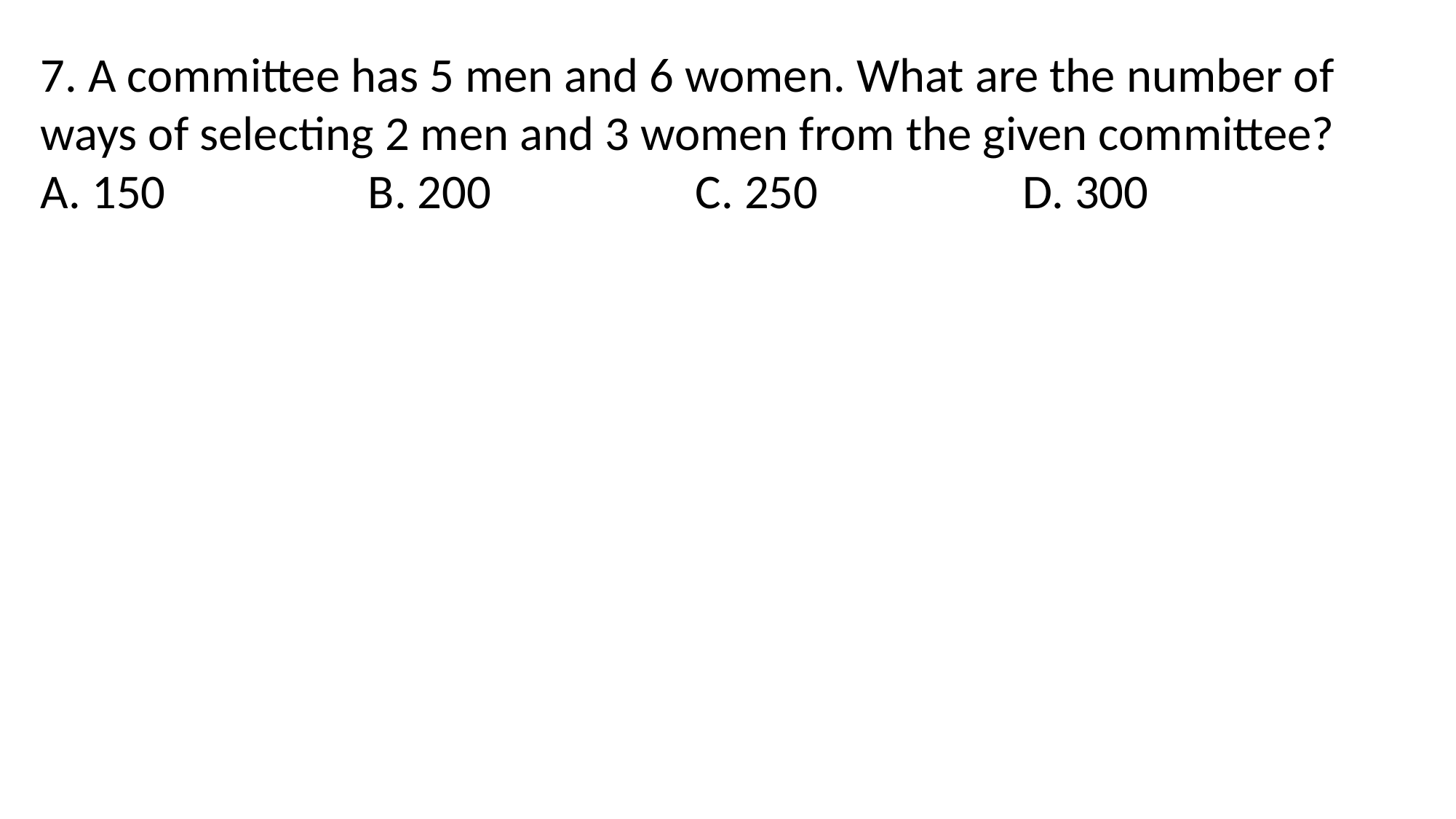

7. A committee has 5 men and 6 women. What are the number of ways of selecting 2 men and 3 women from the given committee?
A. 150 		B. 200 		C. 250 		D. 300